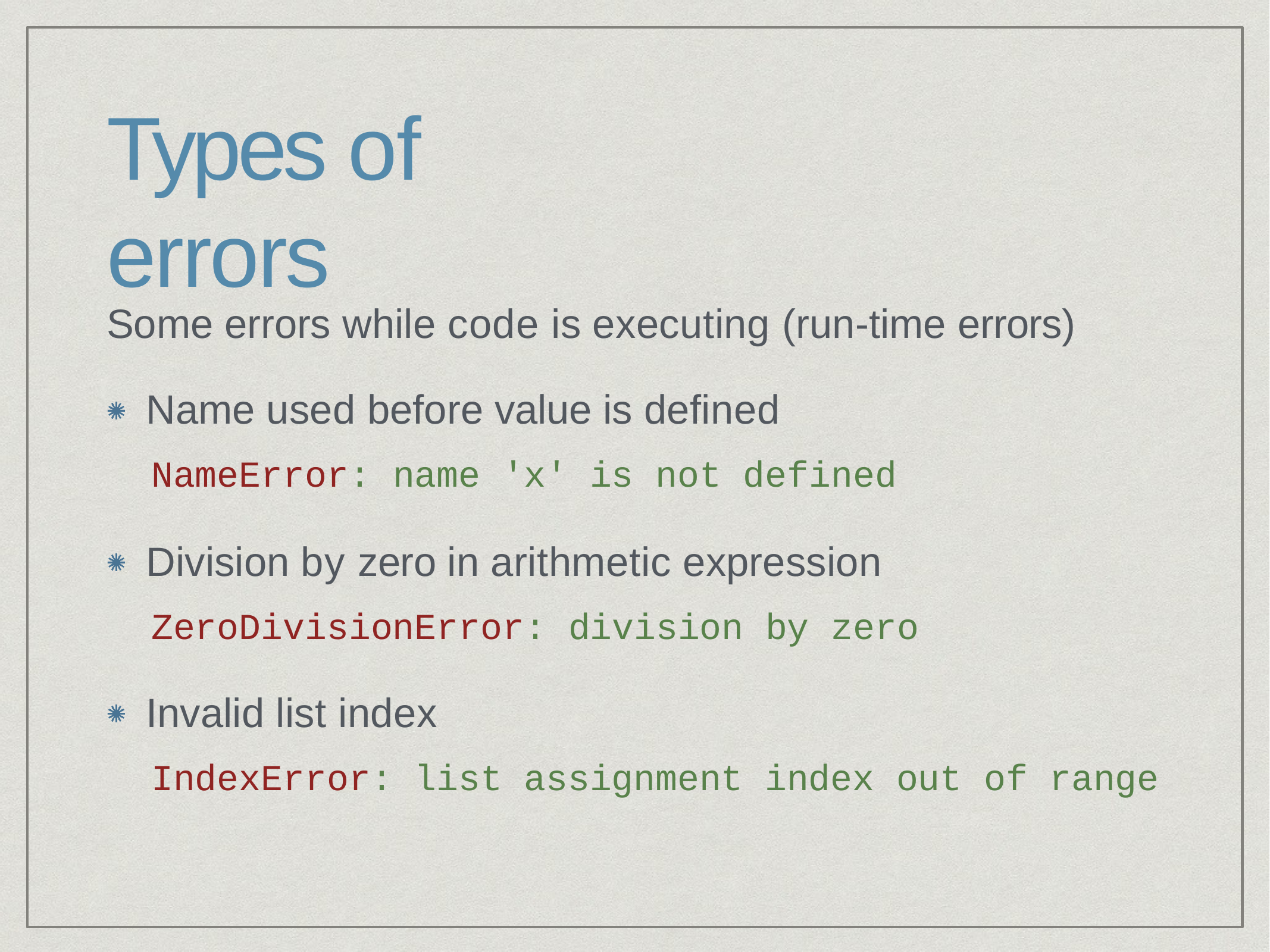

# Types of errors
Some errors while code is executing (run-time errors)
Name used before value is defined
NameError: name 'x' is not defined
Division by zero in arithmetic expression
ZeroDivisionError: division by zero
Invalid list index
IndexError: list assignment index out of range